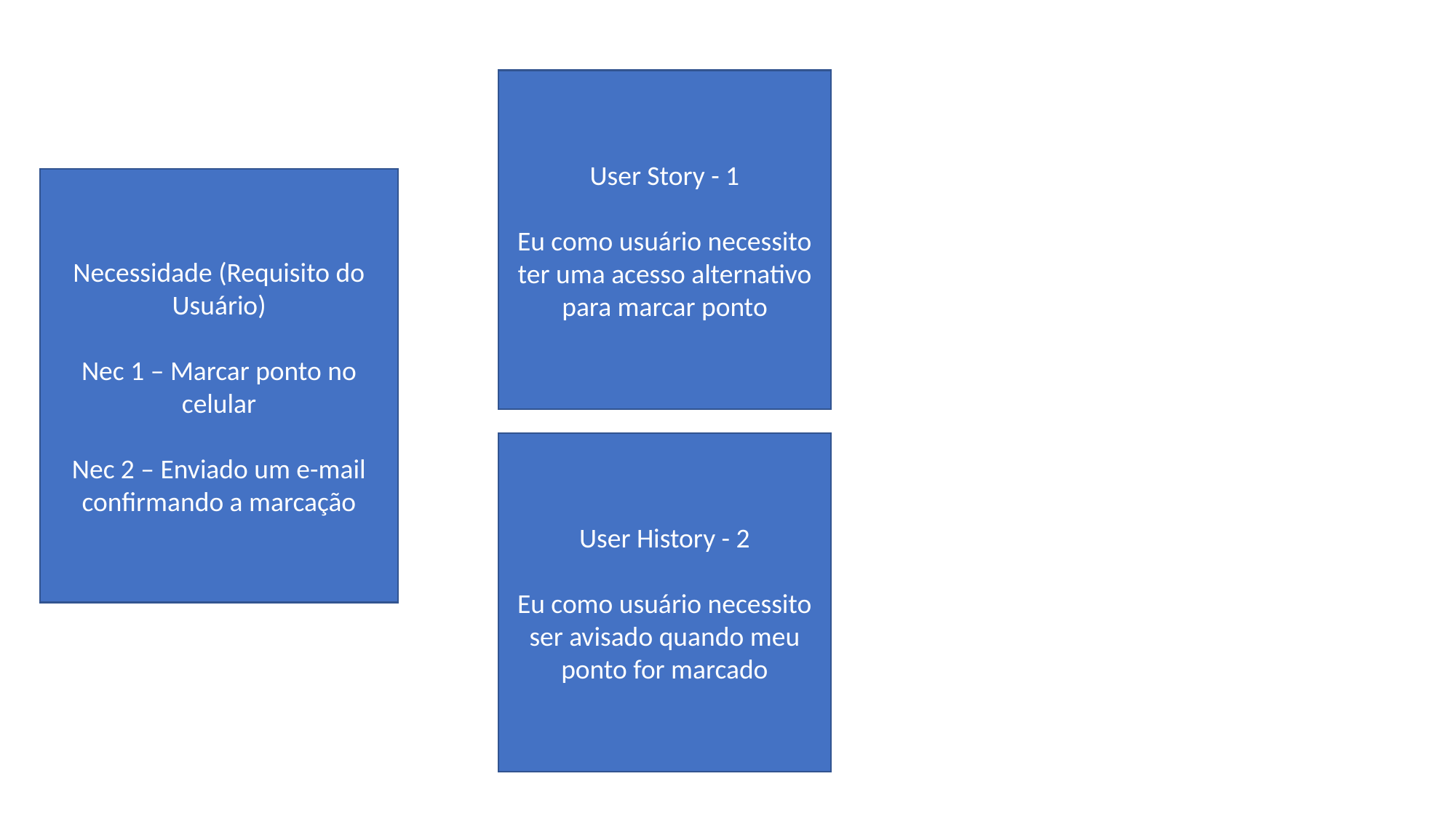

User Story - 1

Eu como usuário necessito ter uma acesso alternativo para marcar ponto
Necessidade (Requisito do Usuário)

Nec 1 – Marcar ponto no celular

Nec 2 – Enviado um e-mail confirmando a marcação
User History - 2

Eu como usuário necessito ser avisado quando meu ponto for marcado